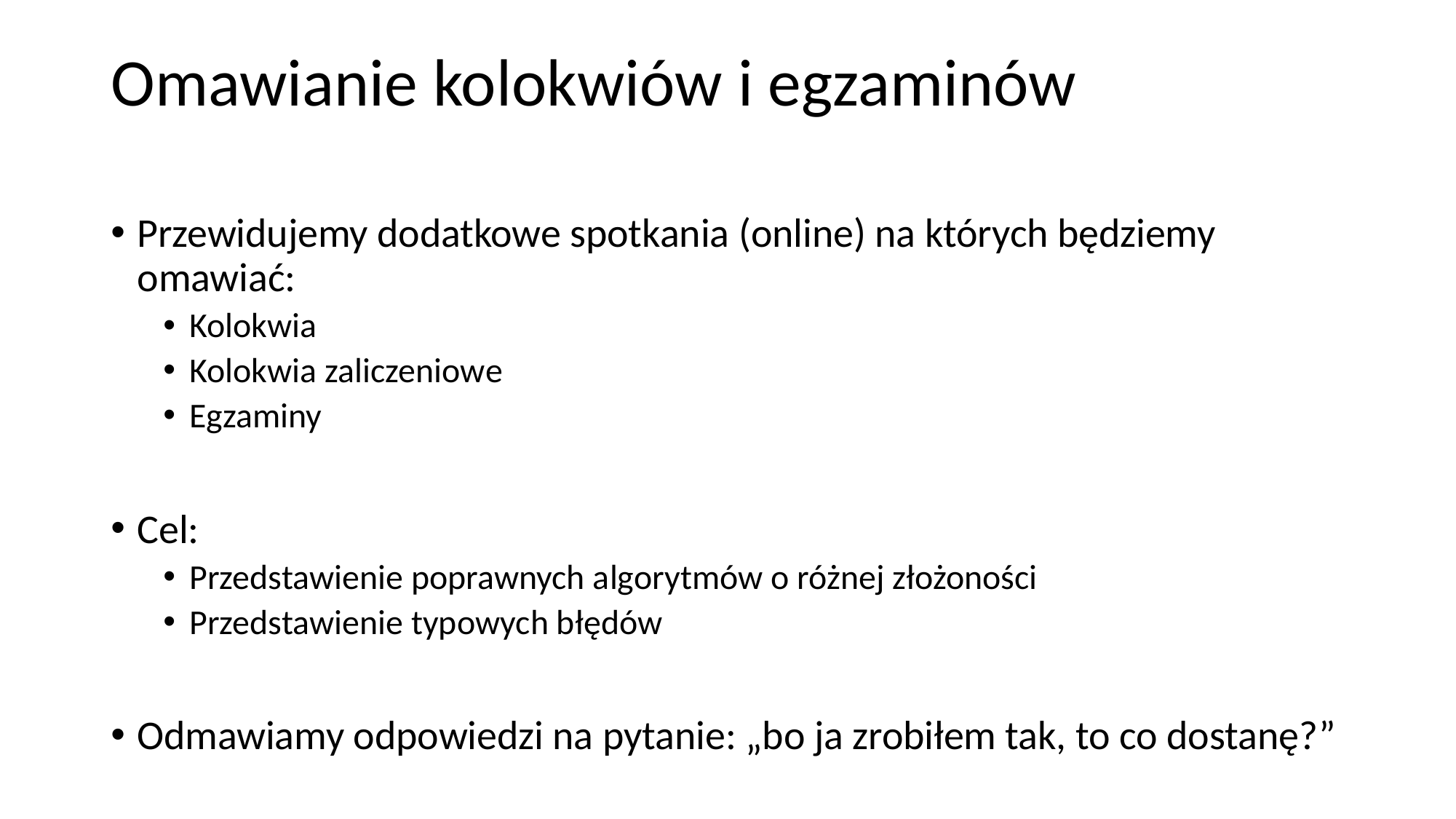

# Omawianie kolokwiów i egzaminów
Przewidujemy dodatkowe spotkania (online) na których będziemy omawiać:
Kolokwia
Kolokwia zaliczeniowe
Egzaminy

Cel:
Przedstawienie poprawnych algorytmów o różnej złożoności
Przedstawienie typowych błędów

Odmawiamy odpowiedzi na pytanie: „bo ja zrobiłem tak, to co dostanę?”